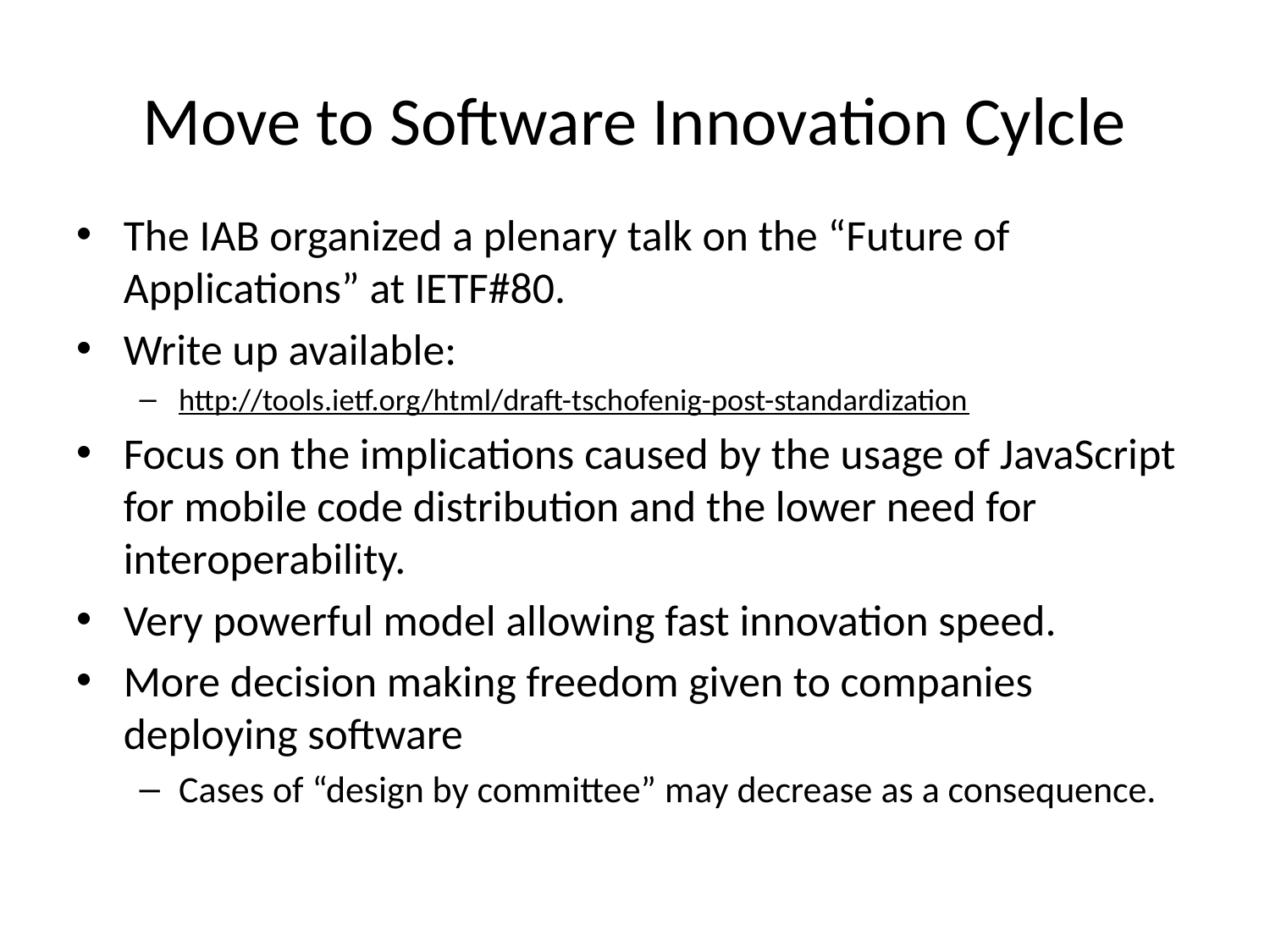

# Move to Software Innovation Cylcle
The IAB organized a plenary talk on the “Future of Applications” at IETF#80.
Write up available:
http://tools.ietf.org/html/draft-tschofenig-post-standardization
Focus on the implications caused by the usage of JavaScript for mobile code distribution and the lower need for interoperability.
Very powerful model allowing fast innovation speed.
More decision making freedom given to companies deploying software
Cases of “design by committee” may decrease as a consequence.